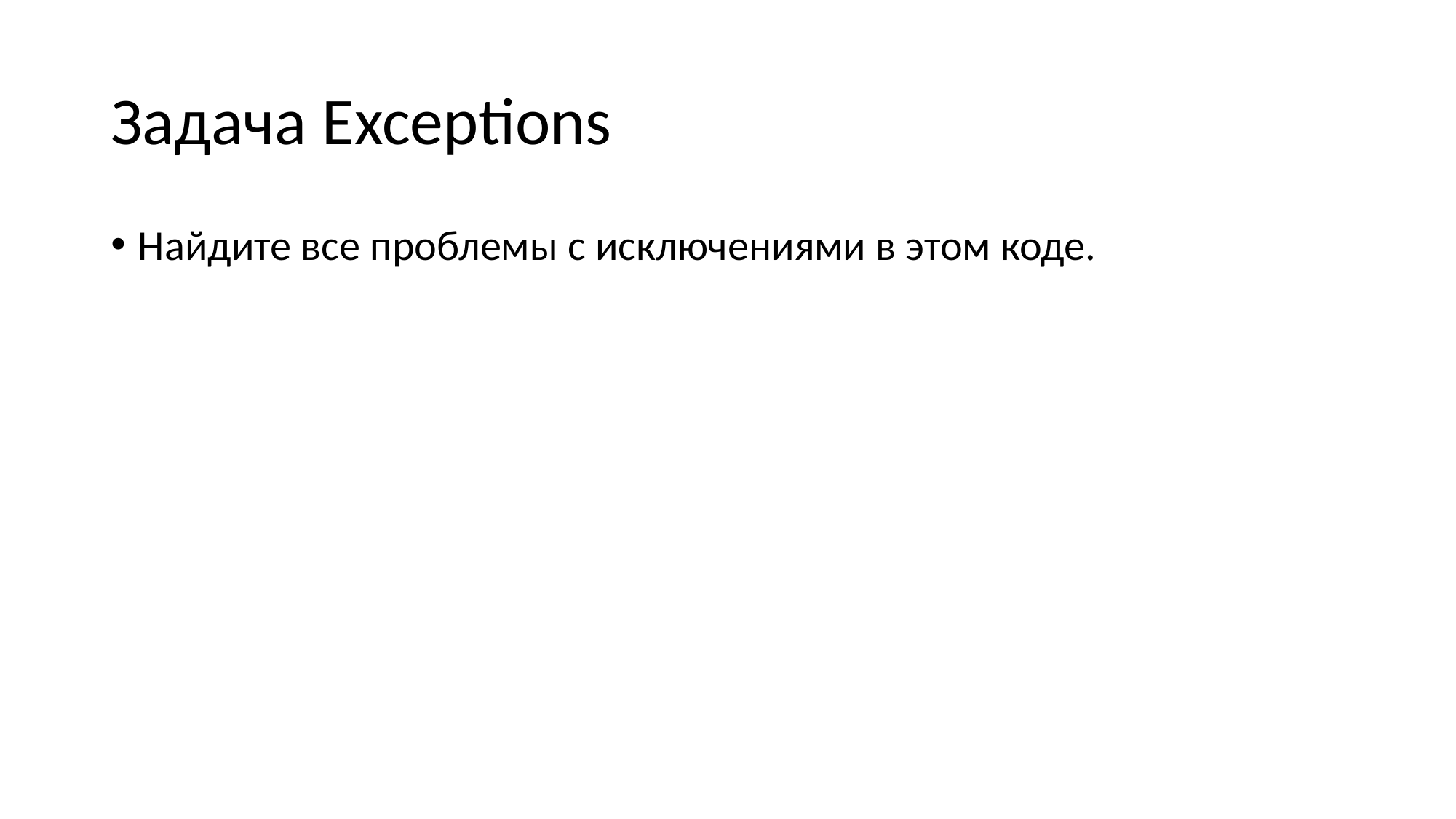

# Задача Exceptions
Найдите все проблемы с исключениями в этом коде.